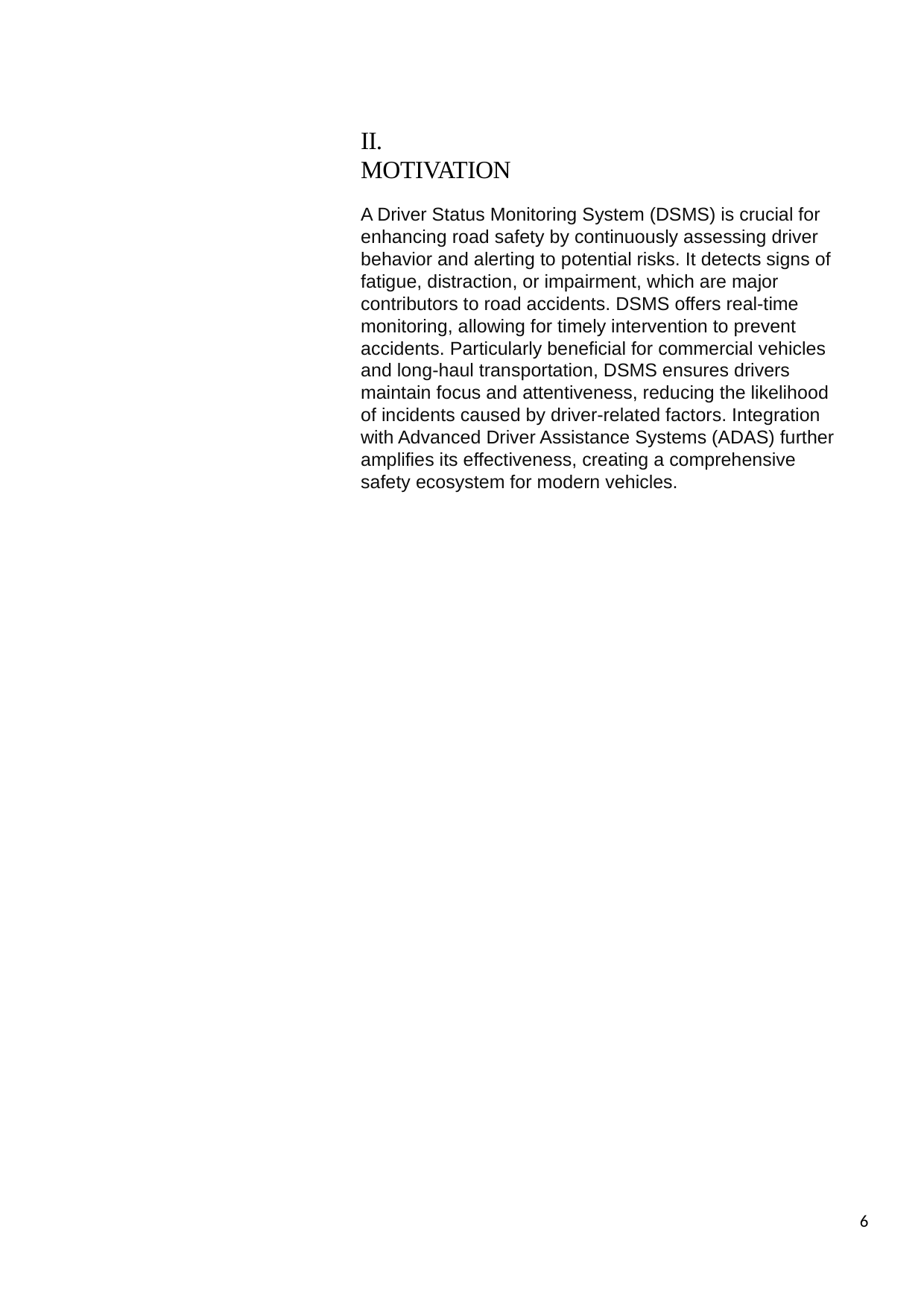

II.	Motivation
A Driver Status Monitoring System (DSMS) is crucial for enhancing road safety by continuously assessing driver behavior and alerting to potential risks. It detects signs of fatigue, distraction, or impairment, which are major contributors to road accidents. DSMS offers real-time monitoring, allowing for timely intervention to prevent accidents. Particularly beneficial for commercial vehicles and long-haul transportation, DSMS ensures drivers maintain focus and attentiveness, reducing the likelihood of incidents caused by driver-related factors. Integration with Advanced Driver Assistance Systems (ADAS) further amplifies its effectiveness, creating a comprehensive safety ecosystem for modern vehicles.
6